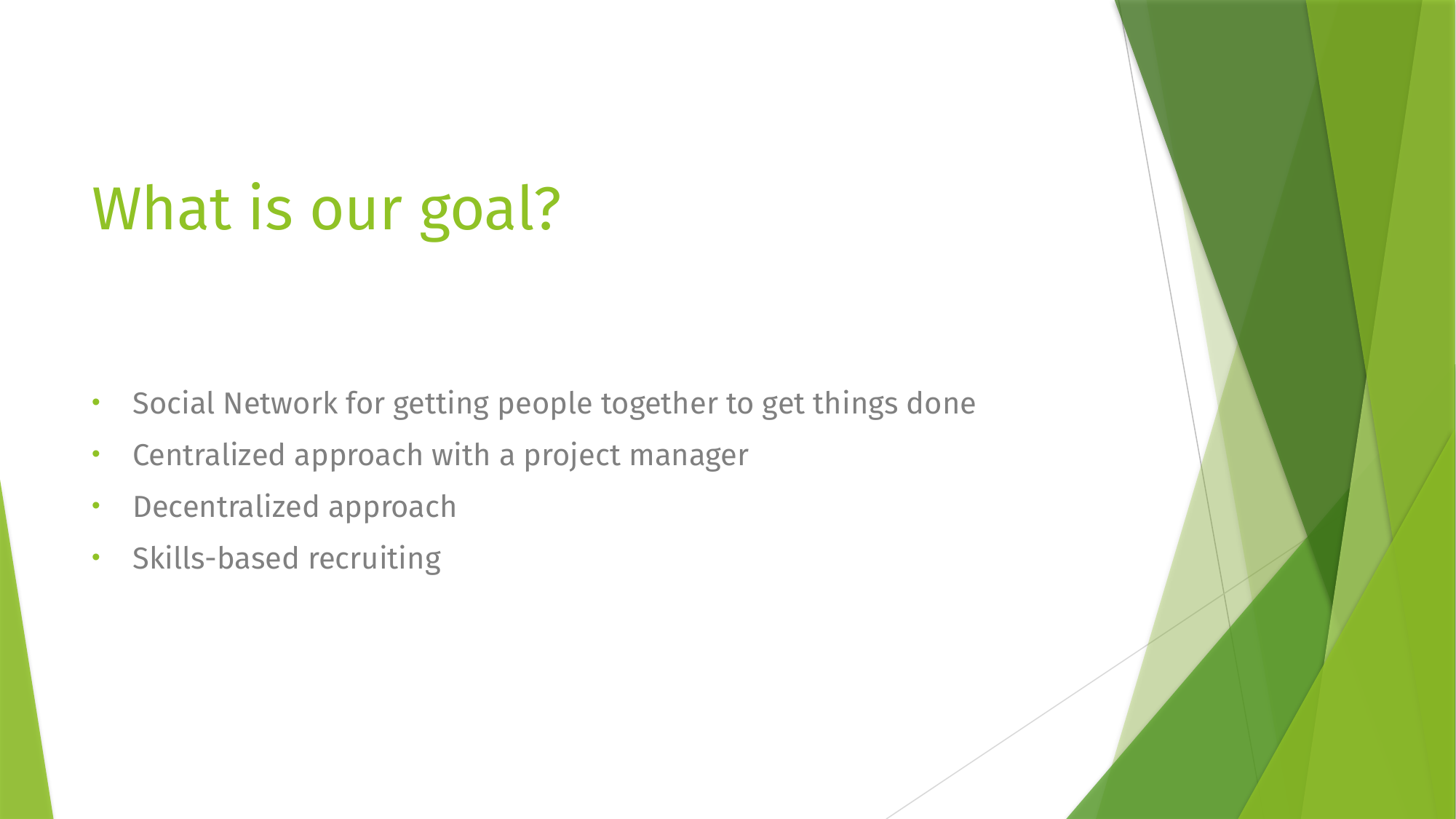

# What is our goal?
Social Network for getting people together to get things done
Centralized approach with a project manager
Decentralized approach
Skills-based recruiting